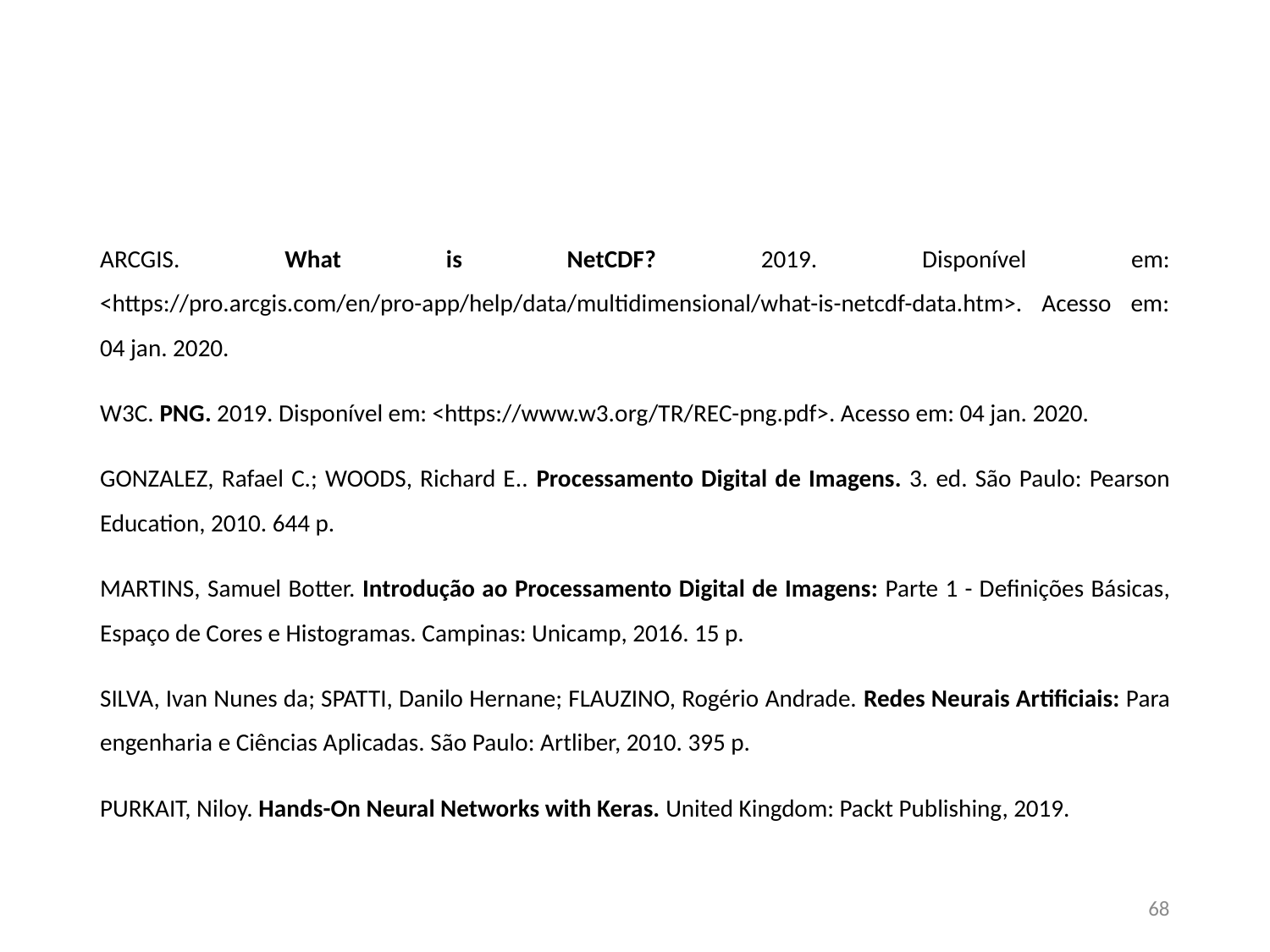

ARCGIS. What is NetCDF? 2019. Disponível em: <https://pro.arcgis.com/en/pro-app/help/data/multidimensional/what-is-netcdf-data.htm>. Acesso em: 04 jan. 2020.
W3C. PNG. 2019. Disponível em: <https://www.w3.org/TR/REC-png.pdf>. Acesso em: 04 jan. 2020.
GONZALEZ, Rafael C.; WOODS, Richard E.. Processamento Digital de Imagens. 3. ed. São Paulo: Pearson Education, 2010. 644 p.
MARTINS, Samuel Botter. Introdução ao Processamento Digital de Imagens: Parte 1 - Definições Básicas, Espaço de Cores e Histogramas. Campinas: Unicamp, 2016. 15 p.
SILVA, Ivan Nunes da; SPATTI, Danilo Hernane; FLAUZINO, Rogério Andrade. Redes Neurais Artificiais: Para engenharia e Ciências Aplicadas. São Paulo: Artliber, 2010. 395 p.
PURKAIT, Niloy. Hands-On Neural Networks with Keras. United Kingdom: Packt Publishing, 2019.

68